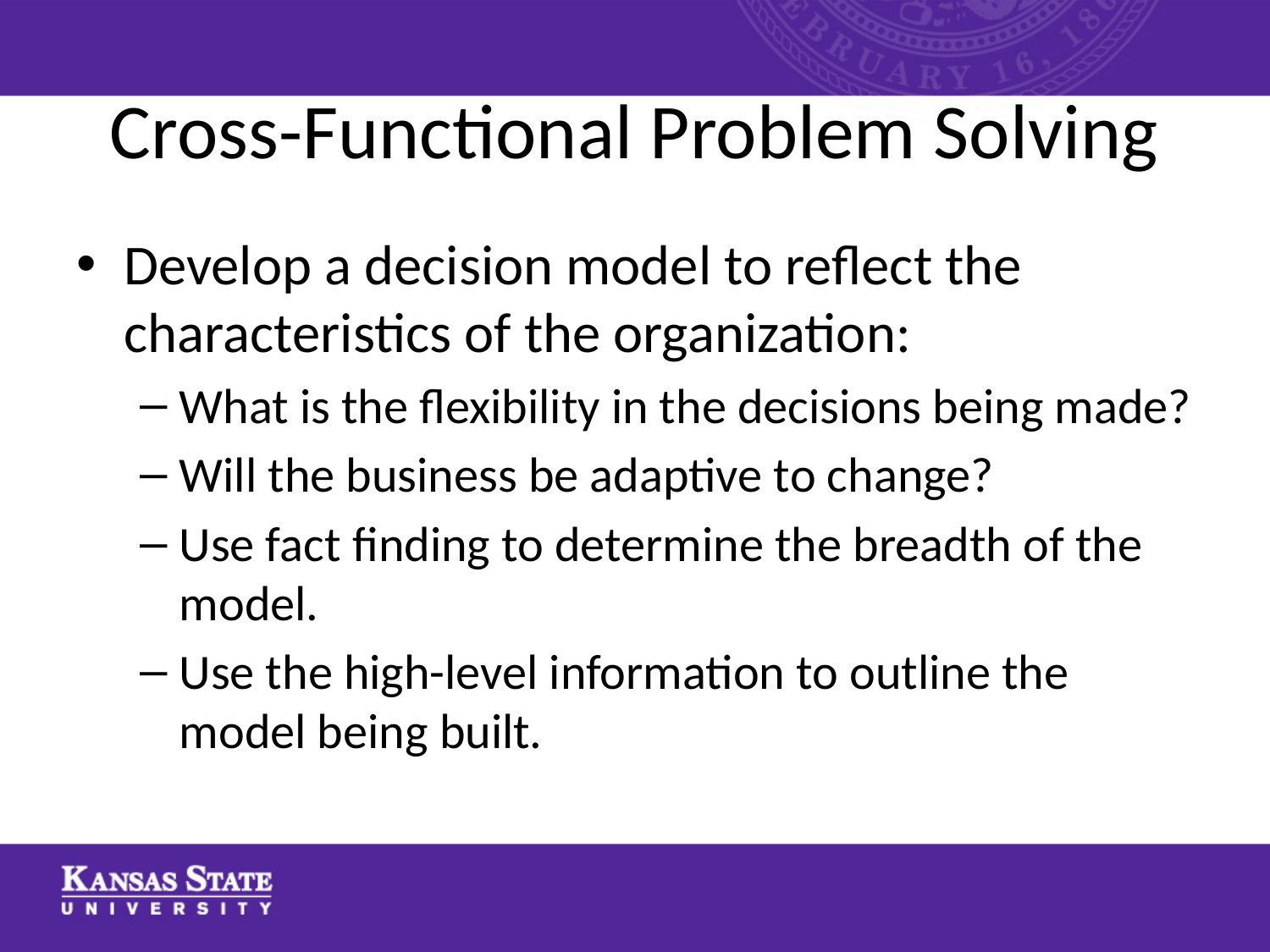

# Cross-Functional Problem Solving
Develop a decision model to reflect the characteristics of the organization:
What is the flexibility in the decisions being made?
Will the business be adaptive to change?
Use fact finding to determine the breadth of the model.
Use the high-level information to outline the model being built.